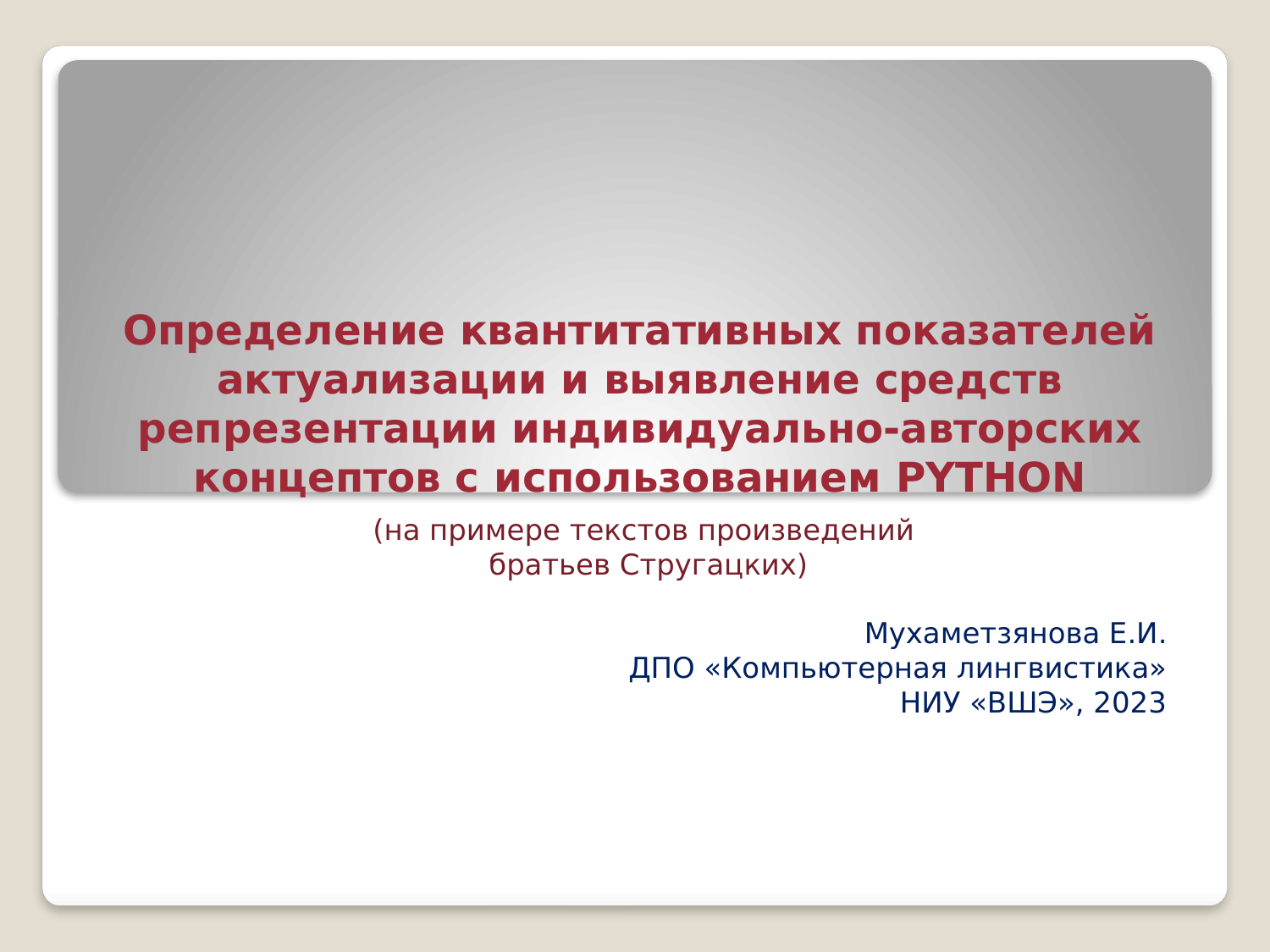

# Определение квантитативных показателей актуализации и выявление средств репрезентации индивидуально-авторских концептов с использованием PYTHON
(на примере текстов произведений
братьев Стругацких)

Мухаметзянова Е.И.
ДПО «Компьютерная лингвистика»
НИУ «ВШЭ», 2023